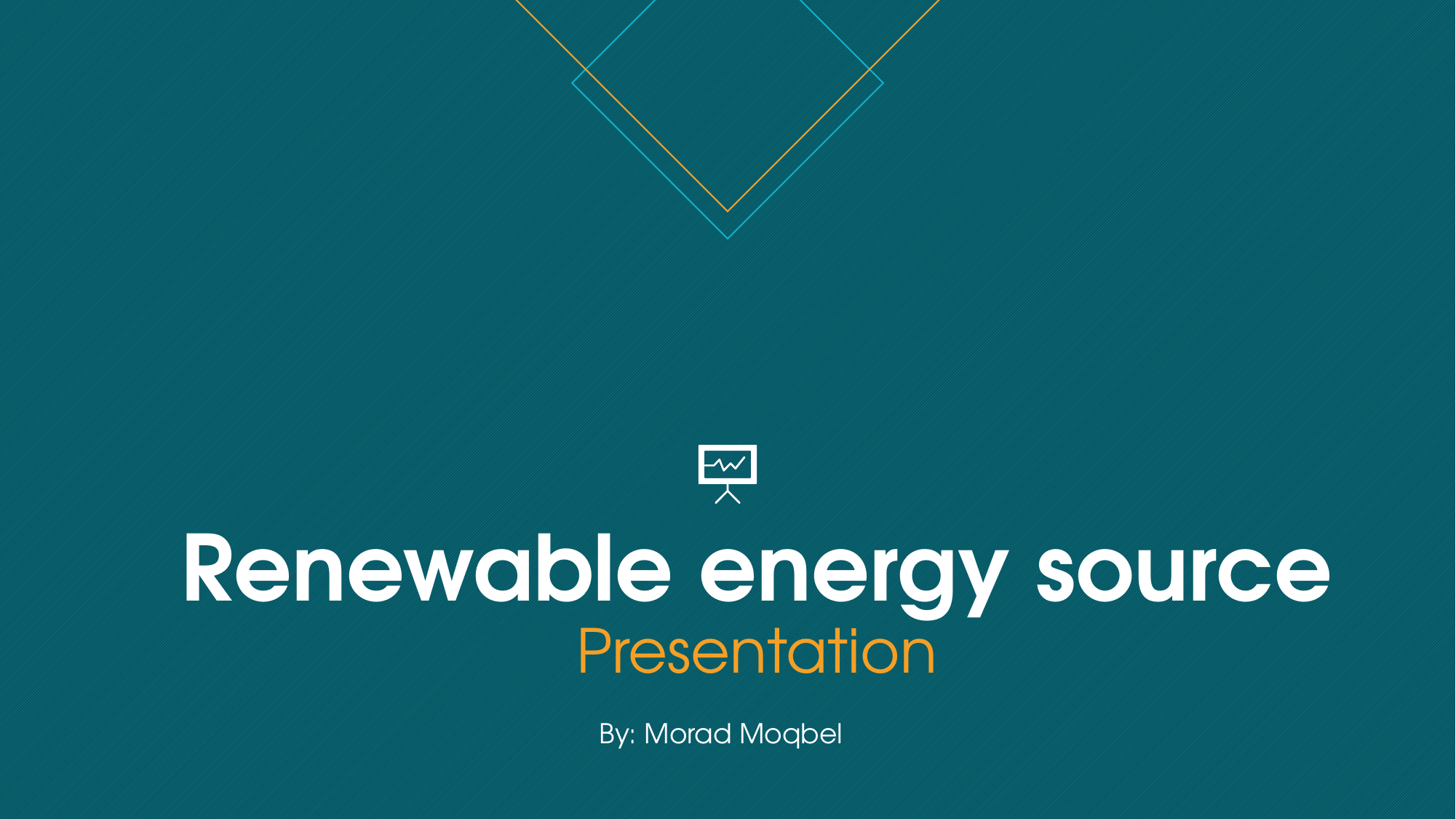

# Renewable energy source Presentation
By: Morad Moqbel